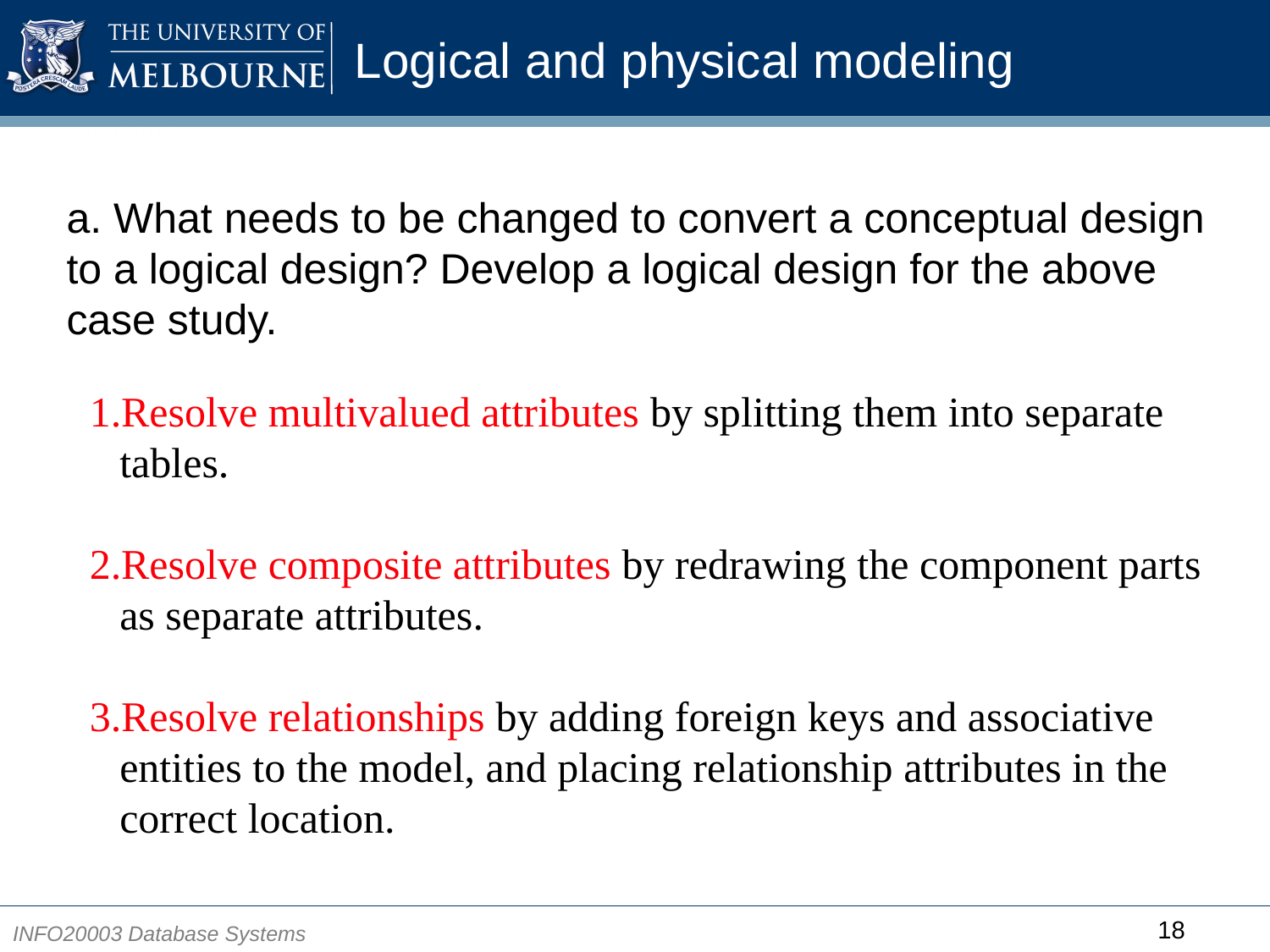

# Logical and physical modeling
a. What needs to be changed to convert a conceptual design to a logical design? Develop a logical design for the above case study.
Resolve multivalued attributes by splitting them into separate tables.
Resolve composite attributes by redrawing the component parts as separate attributes.
Resolve relationships by adding foreign keys and associative entities to the model, and placing relationship attributes in the correct location.